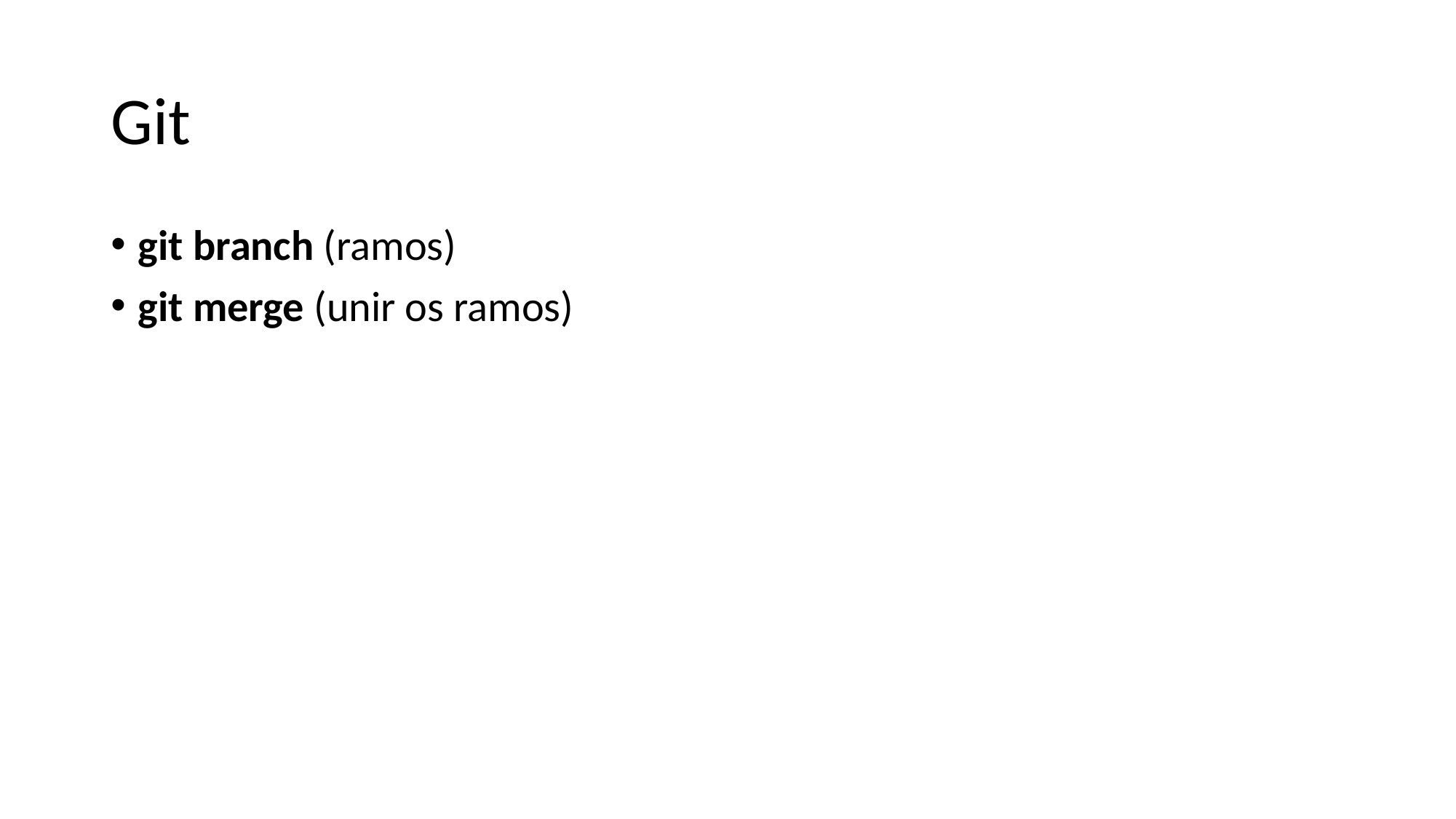

# Git
git branch (ramos)
git merge (unir os ramos)